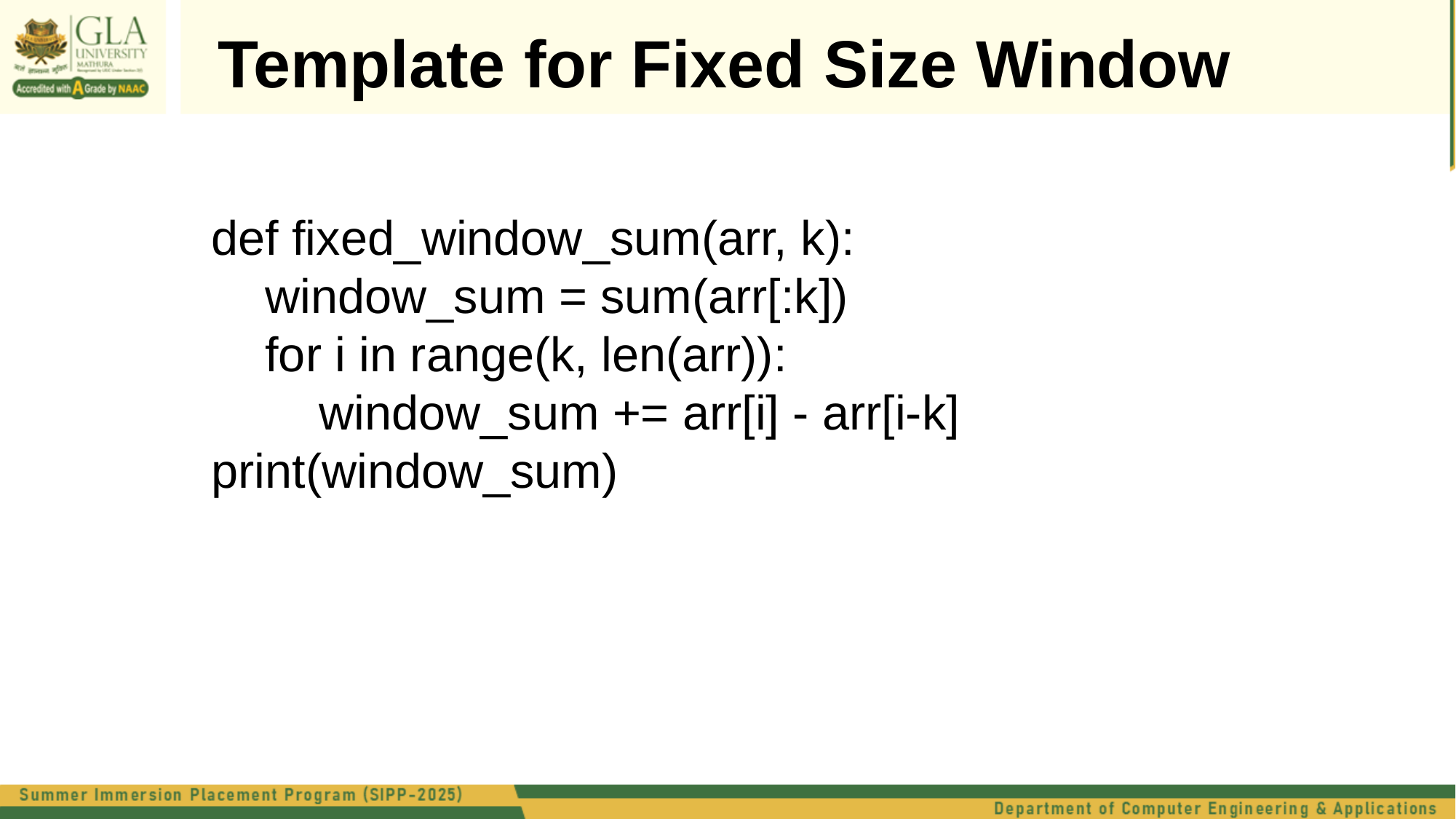

Template for Fixed Size Window
def fixed_window_sum(arr, k):
    window_sum = sum(arr[:k])
    for i in range(k, len(arr)):
        window_sum += arr[i] - arr[i-k]             	print(window_sum)